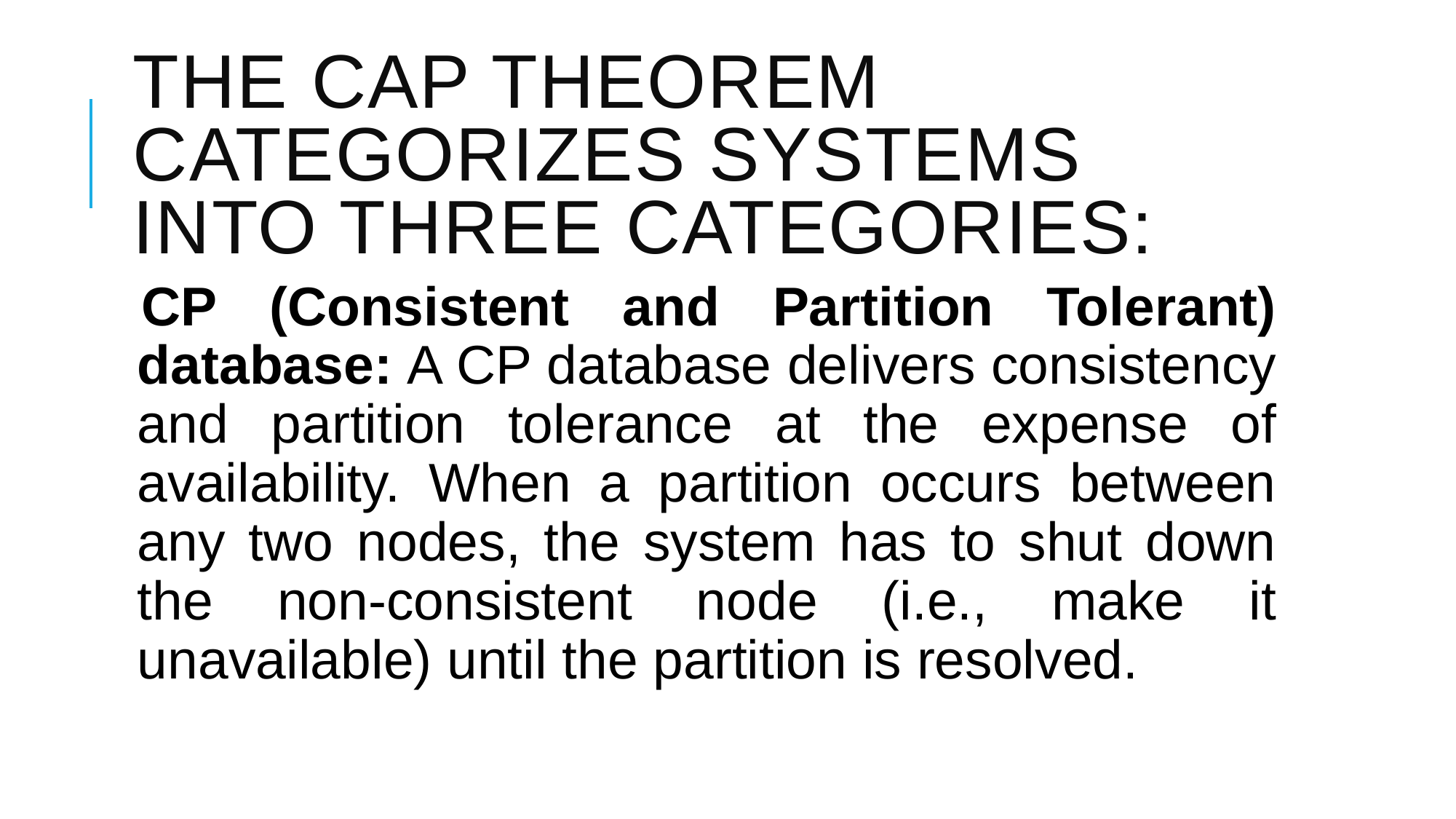

# The CAP theorem categorizes systems into three categories:
CP (Consistent and Partition Tolerant) database: A CP database delivers consistency and partition tolerance at the expense of availability. When a partition occurs between any two nodes, the system has to shut down the non-consistent node (i.e., make it unavailable) until the partition is resolved.